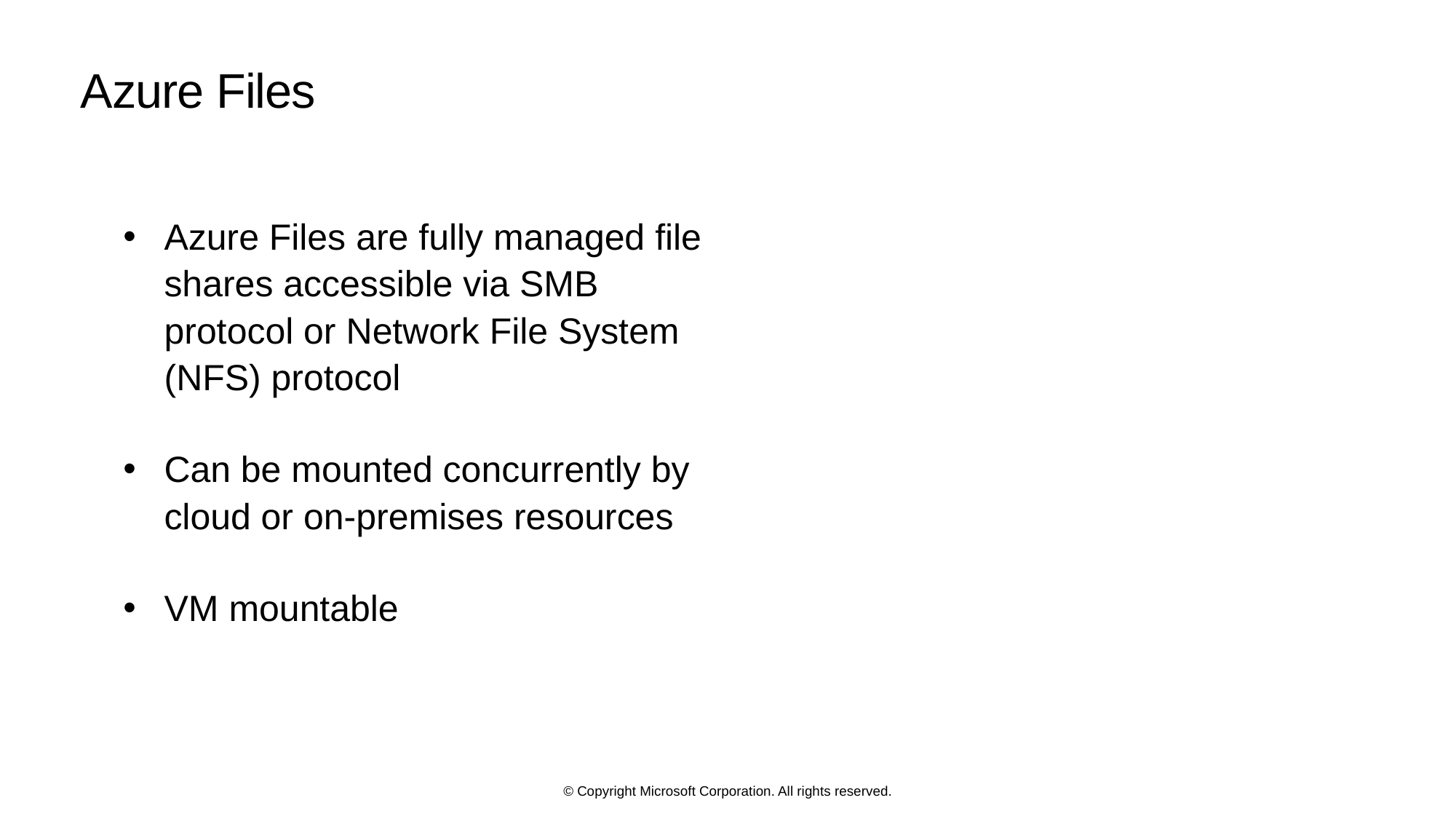

# Azure Files
Azure Files are fully managed file shares accessible via SMB protocol or Network File System (NFS) protocol
Can be mounted concurrently by cloud or on-premises resources
VM mountable